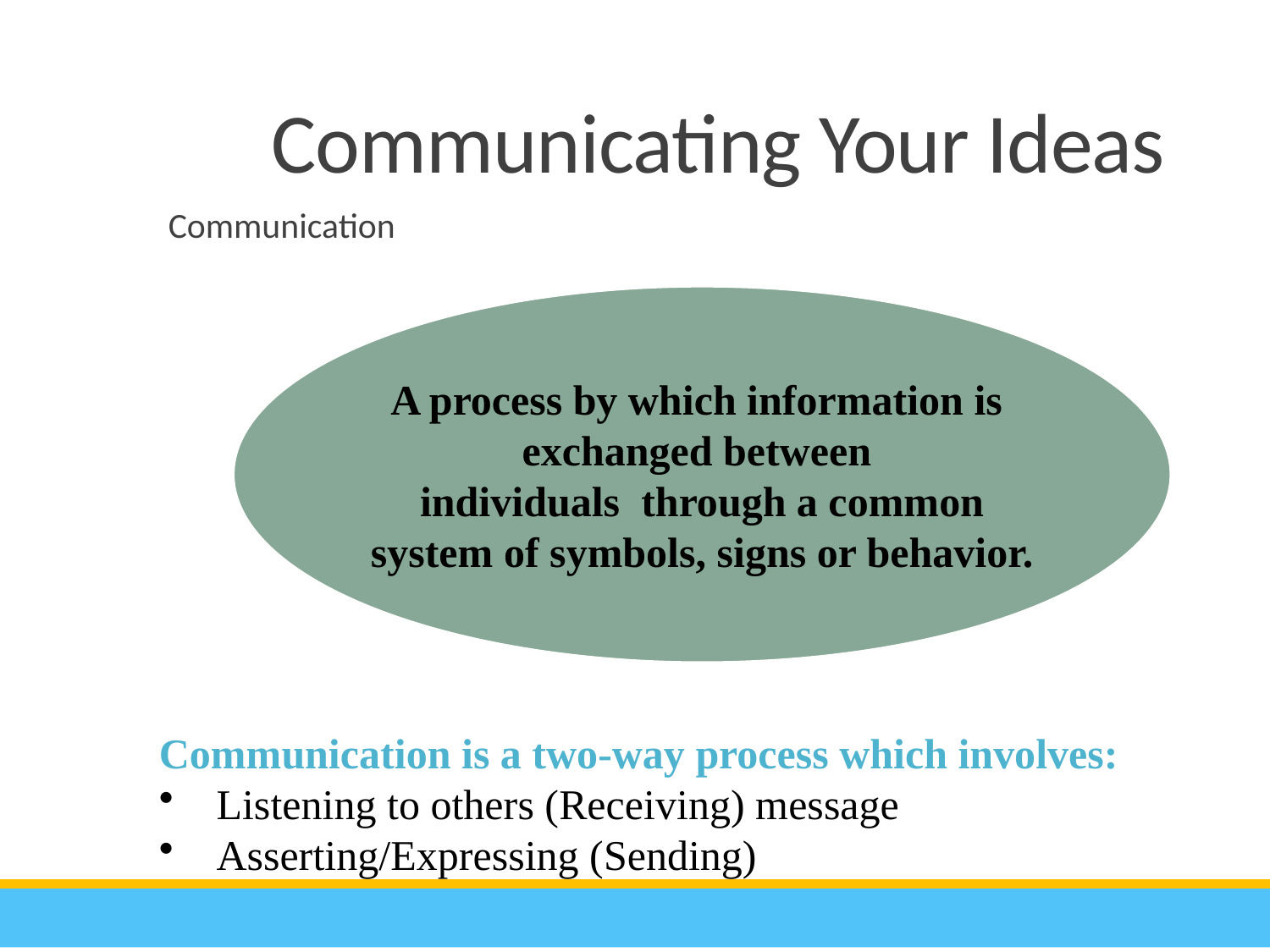

Communicating Your Ideas
Communication
A process by which information is
exchanged between
individuals  through a common
system of symbols, signs or behavior.
Communication is a two-way process which involves:
    Listening to others (Receiving) message
    Asserting/Expressing (Sending)